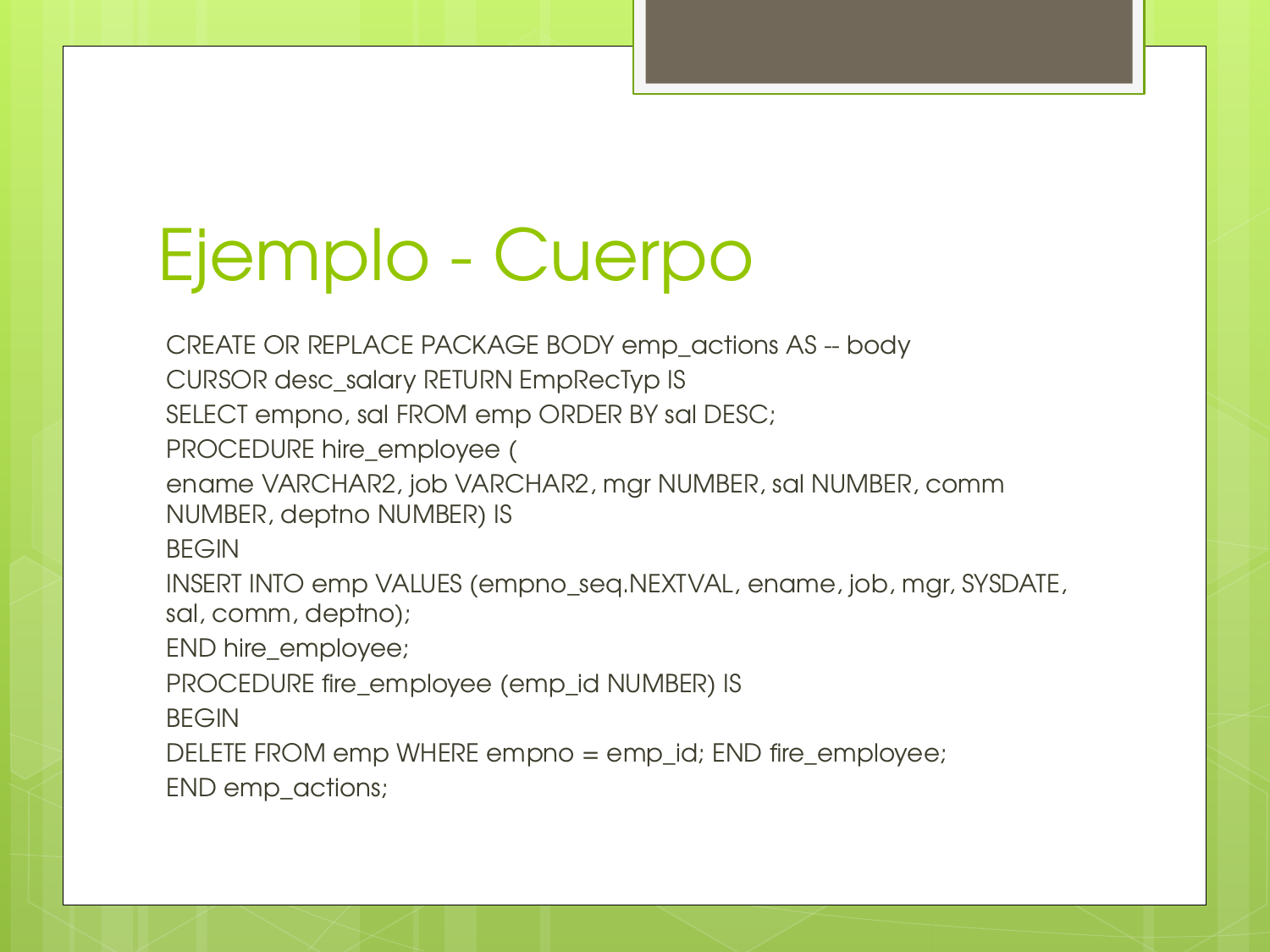

# Ejemplo - Cuerpo
CREATE OR REPLACE PACKAGE BODY emp_actions AS -- body
CURSOR desc_salary RETURN EmpRecTyp IS
SELECT empno, sal FROM emp ORDER BY sal DESC;
PROCEDURE hire_employee (
ename VARCHAR2, job VARCHAR2, mgr NUMBER, sal NUMBER, comm NUMBER, deptno NUMBER) IS
BEGIN
INSERT INTO emp VALUES (empno_seq.NEXTVAL, ename, job, mgr, SYSDATE, sal, comm, deptno);
END hire_employee;
PROCEDURE fire_employee (emp_id NUMBER) IS
BEGIN
DELETE FROM emp WHERE empno = emp_id; END fire_employee;
END emp_actions;